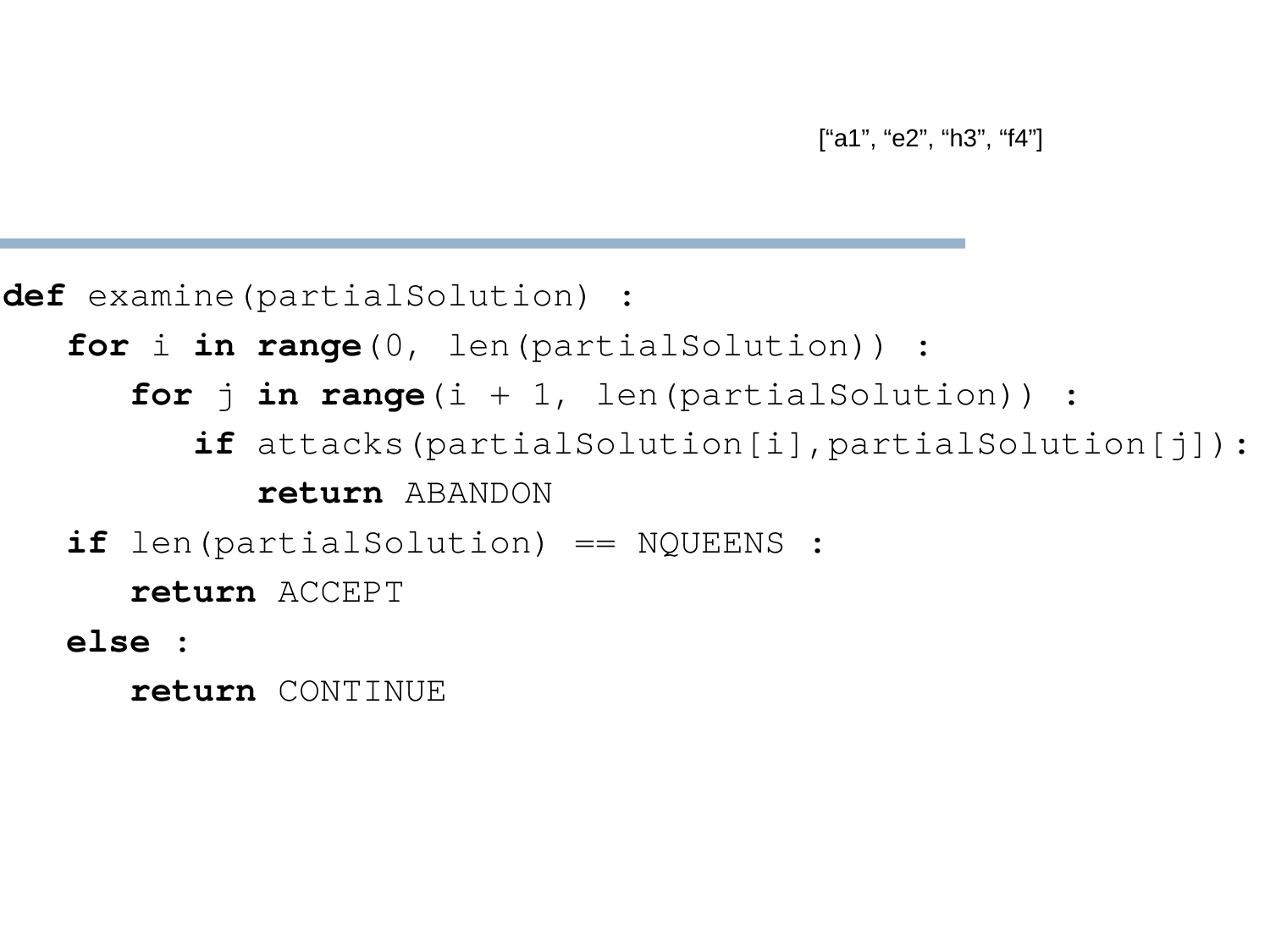

[“a1”, “e2”, “h3”, “f4”]
def examine(partialSolution) :
   for i in range(0, len(partialSolution)) :
      for j in range(i + 1, len(partialSolution)) :
         if attacks(partialSolution[i],partialSolution[j]):
            return ABANDON
   if len(partialSolution) == NQUEENS :
      return ACCEPT
   else :
      return CONTINUE